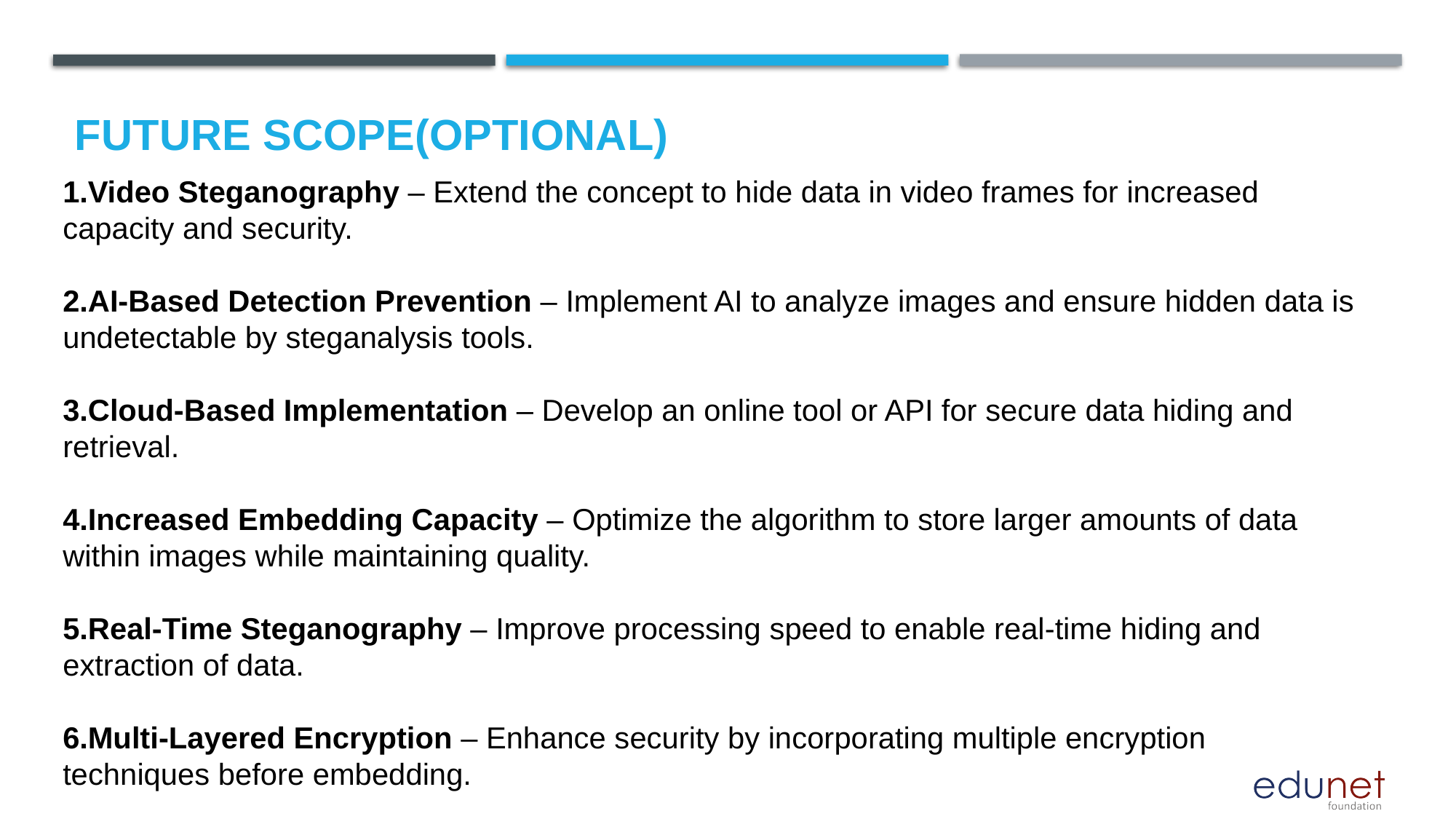

Future scope(optional)
Video Steganography – Extend the concept to hide data in video frames for increased capacity and security.

AI-Based Detection Prevention – Implement AI to analyze images and ensure hidden data is undetectable by steganalysis tools.

Cloud-Based Implementation – Develop an online tool or API for secure data hiding and retrieval.

Increased Embedding Capacity – Optimize the algorithm to store larger amounts of data within images while maintaining quality.

Real-Time Steganography – Improve processing speed to enable real-time hiding and extraction of data.

Multi-Layered Encryption – Enhance security by incorporating multiple encryption techniques before embedding.